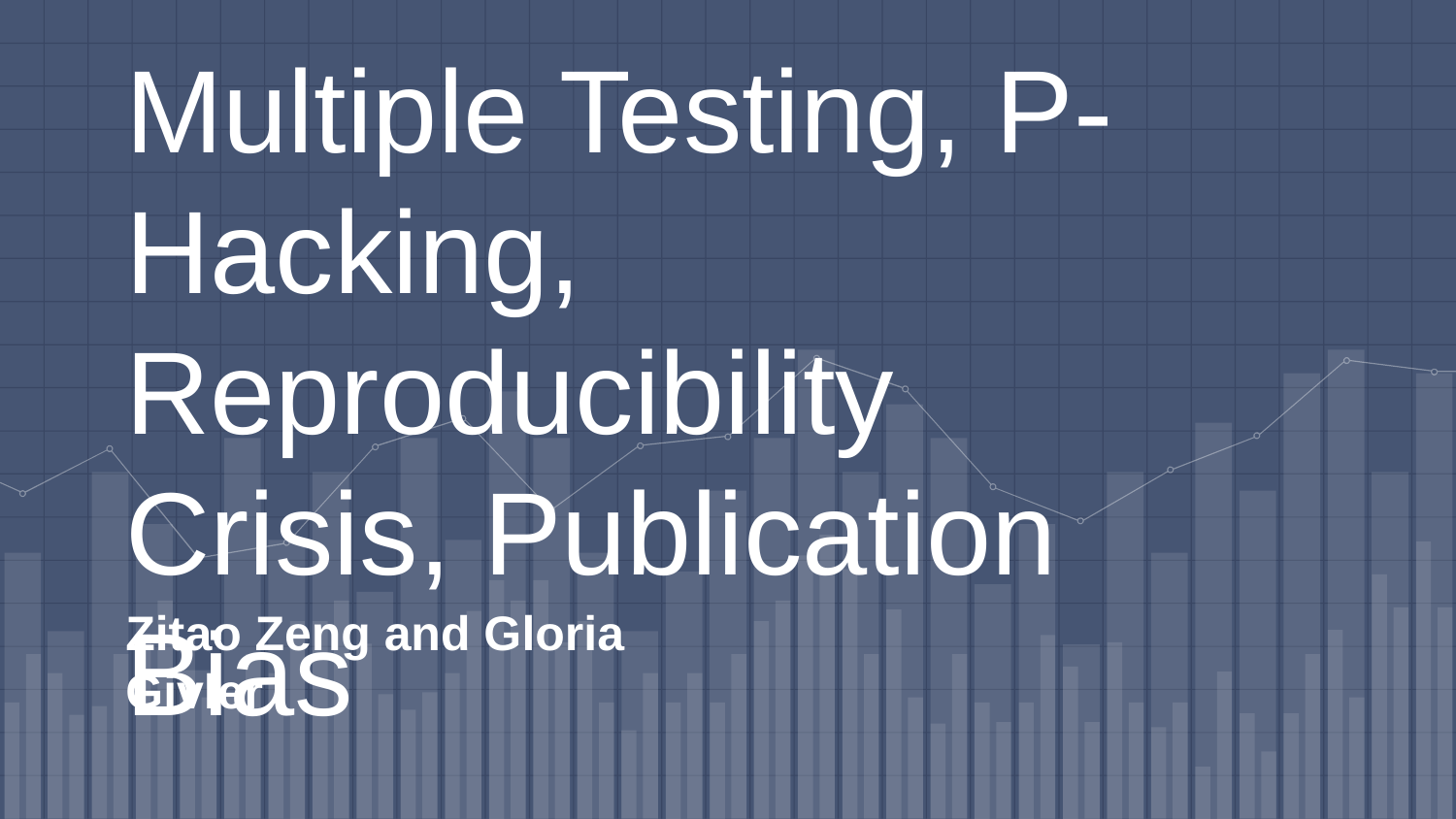

# Multiple Testing, P-Hacking, Reproducibility Crisis, Publication Bias
Zitao Zeng and Gloria Givler